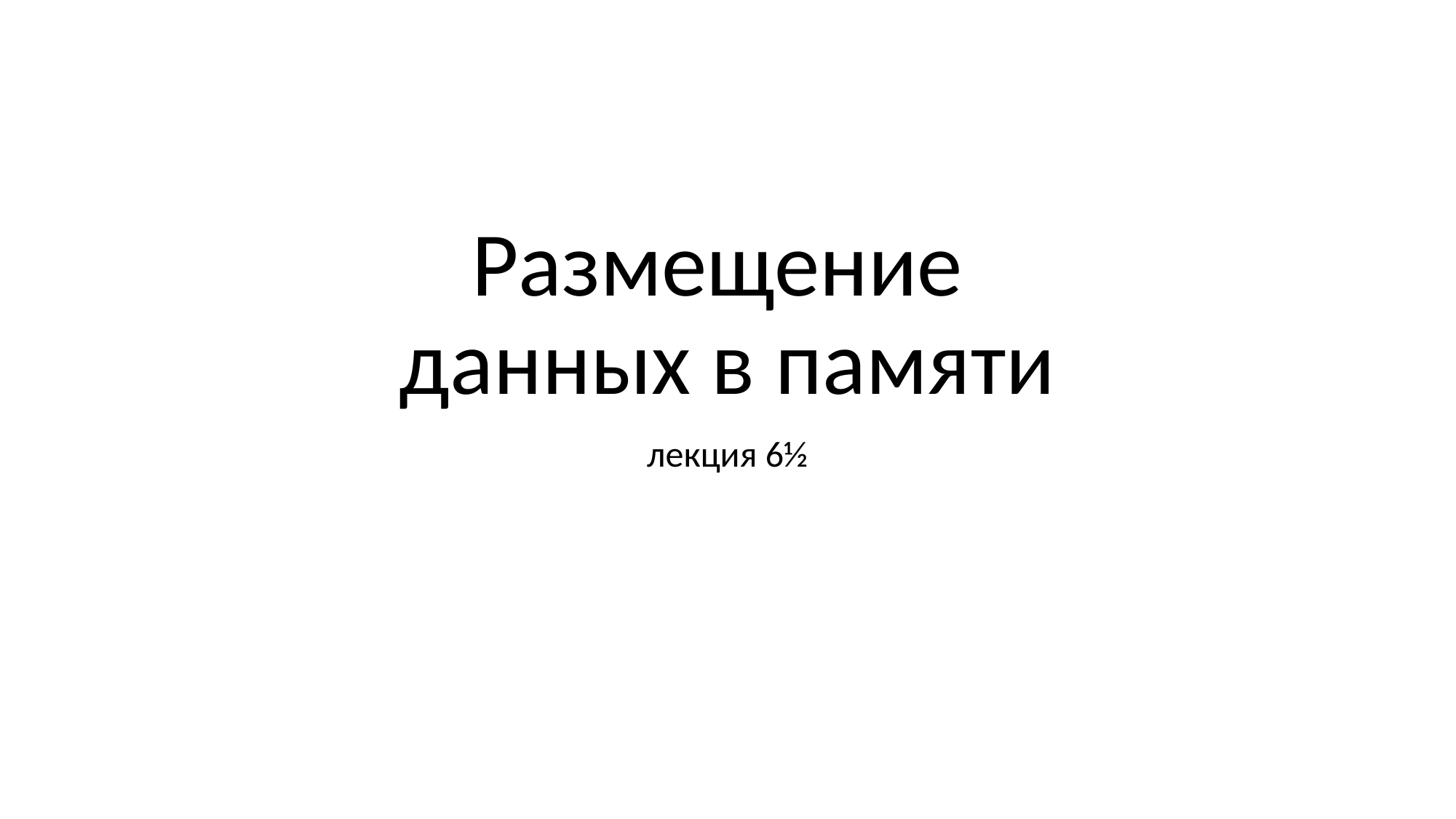

# Размещение данных в памяти
лекция 6½